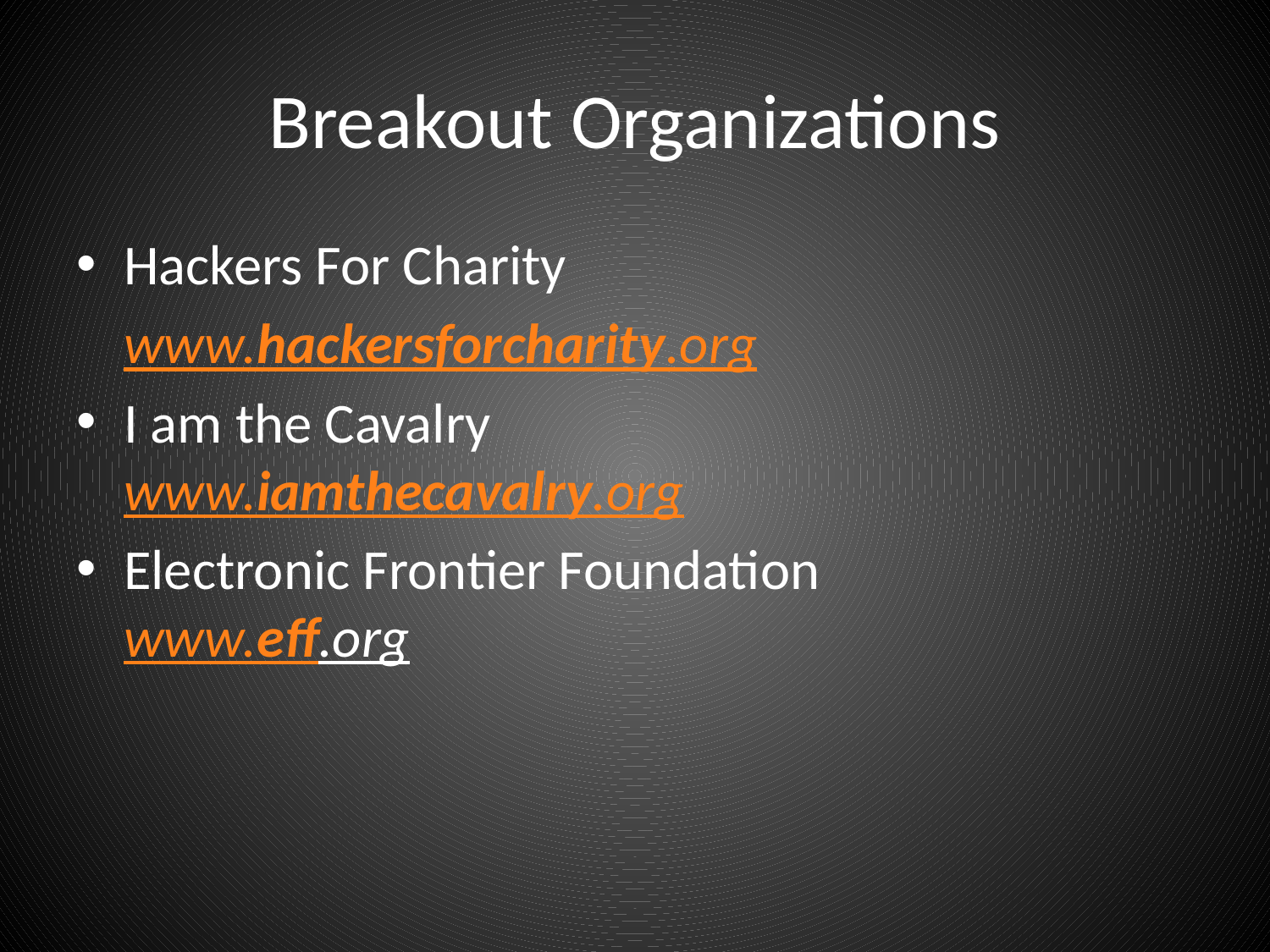

# Breakout Organizations
Hackers For Charity
	www.hackersforcharity.org
I am the Cavalry
www.iamthecavalry.org
Electronic Frontier Foundation
www.eff.org